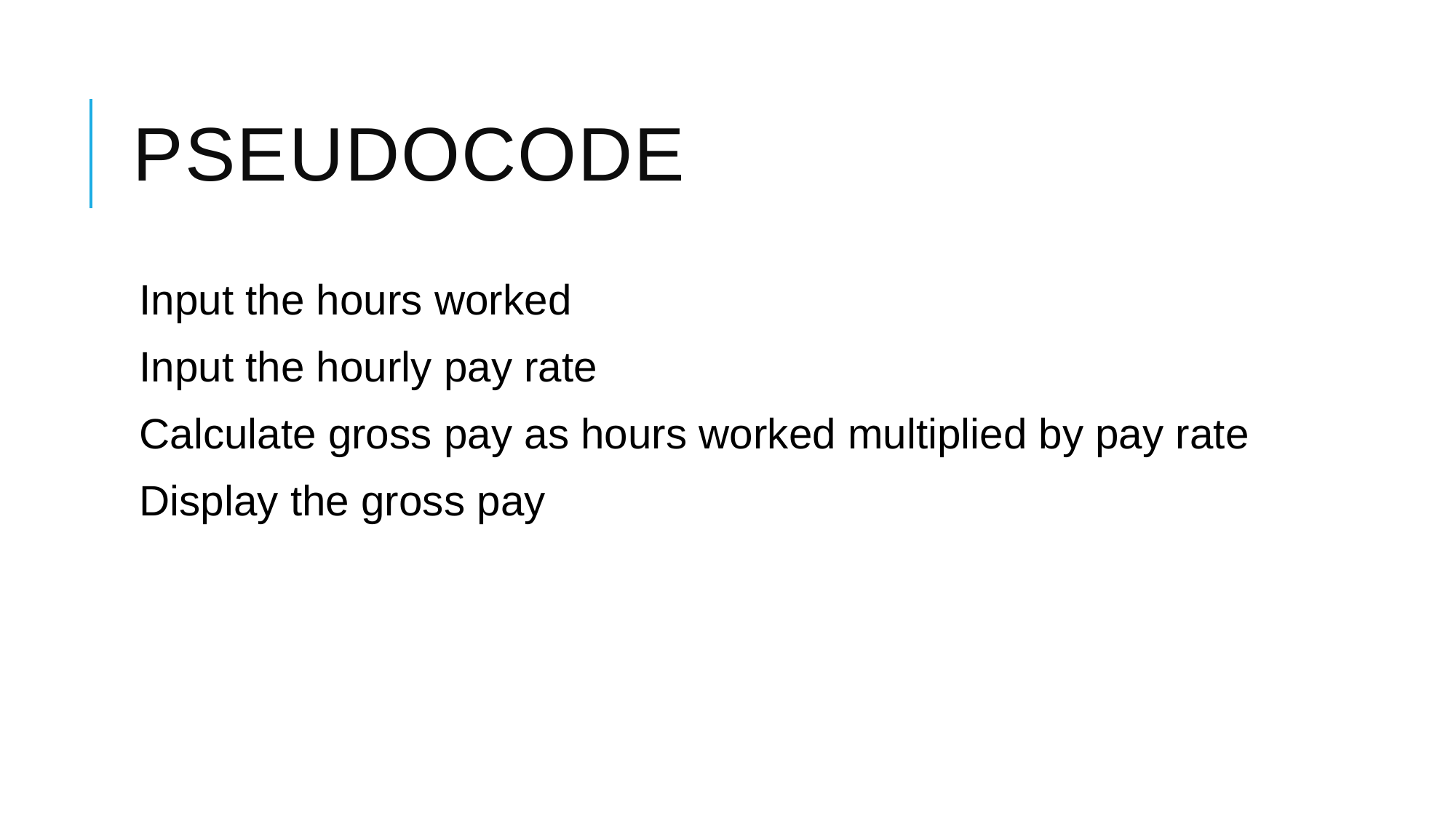

# Pseudocode
Input the hours worked
Input the hourly pay rate
Calculate gross pay as hours worked multiplied by pay rate
Display the gross pay